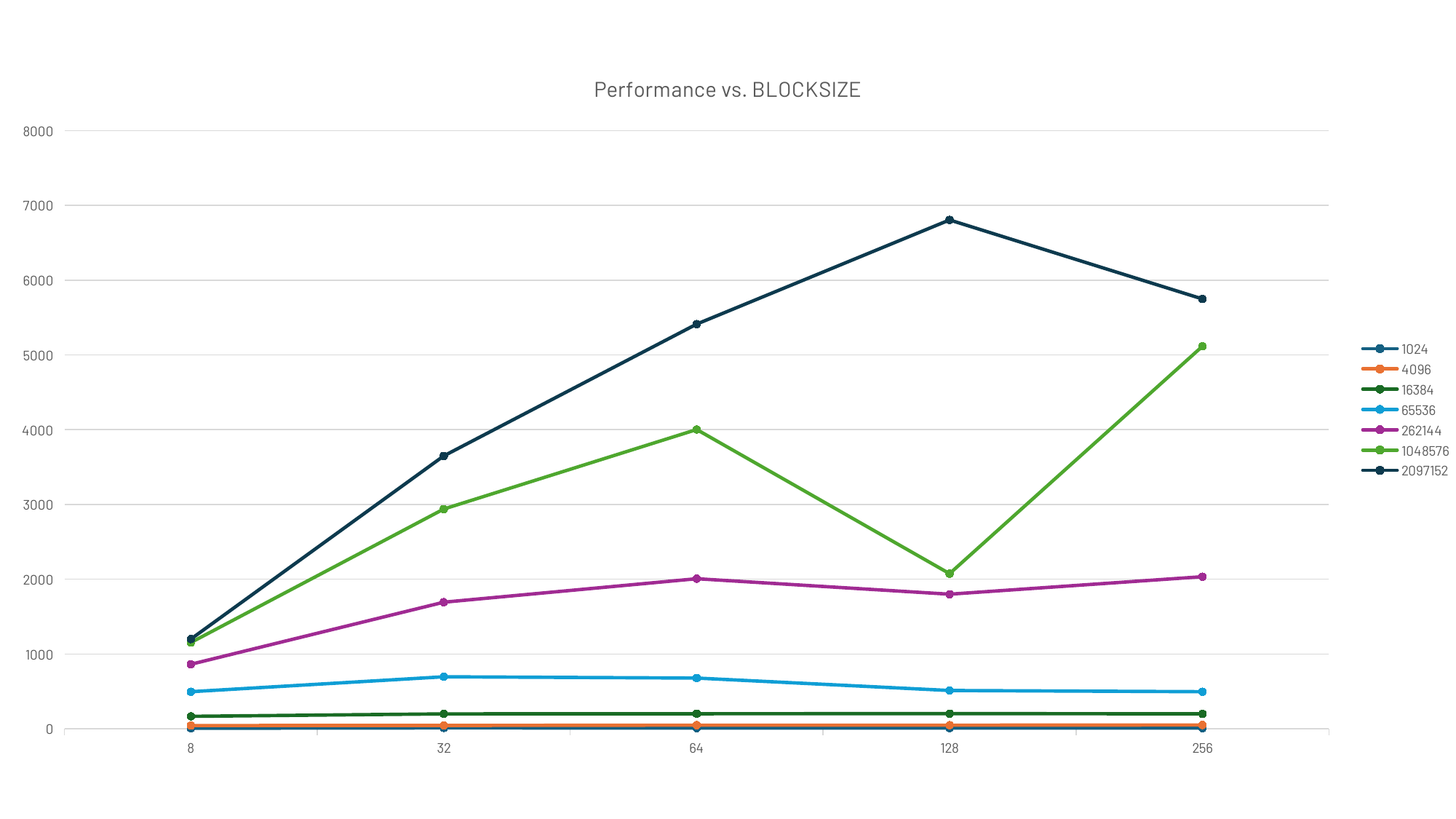

### Chart: Performance vs. BLOCKSIZE

| Category | 1024 | 4096 | 16384 | 65536 | 262144 | 1048576 | 2097152 |
|---|---|---|---|---|---|---|---|
| 8 | 7.1701 | 43.2286 | 166.2878 | 495.5238 | 862.4065 | 1153.6809 | 1199.4583 |
| 32 | 11.5649 | 44.3213 | 199.2218 | 695.1799 | 1692.562 | 2938.0435 | 3648.5916 |
| 64 | 9.774 | 48.3201 | 200.8631 | 677.9212 | 2006.3678 | 4000.9766 | 5411.726 |
| 128 | 10.9627 | 47.958 | 202.933 | 512.0 | 1799.2532 | 2074.1865 | 6803.9869 |
| 256 | 8.8766 | 50.8946 | 199.9219 | 495.6438 | 2033.2588 | 5115.2046 | 5747.7637 |